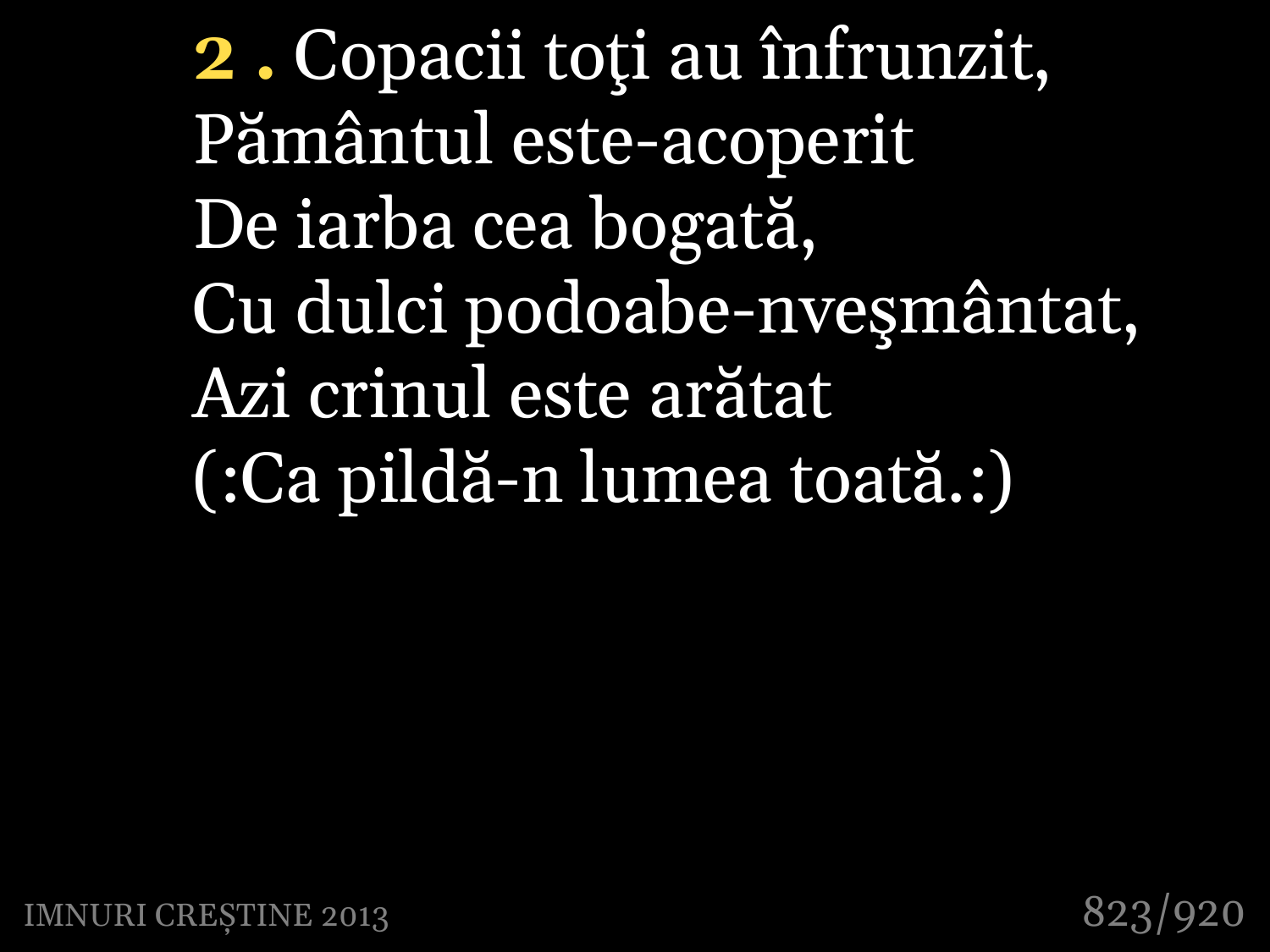

2 . Copacii toţi au înfrunzit,
Pământul este-acoperit
De iarba cea bogată,
Cu dulci podoabe-nveşmântat,
Azi crinul este arătat
(:Ca pildă-n lumea toată.:)
823/920
IMNURI CREȘTINE 2013